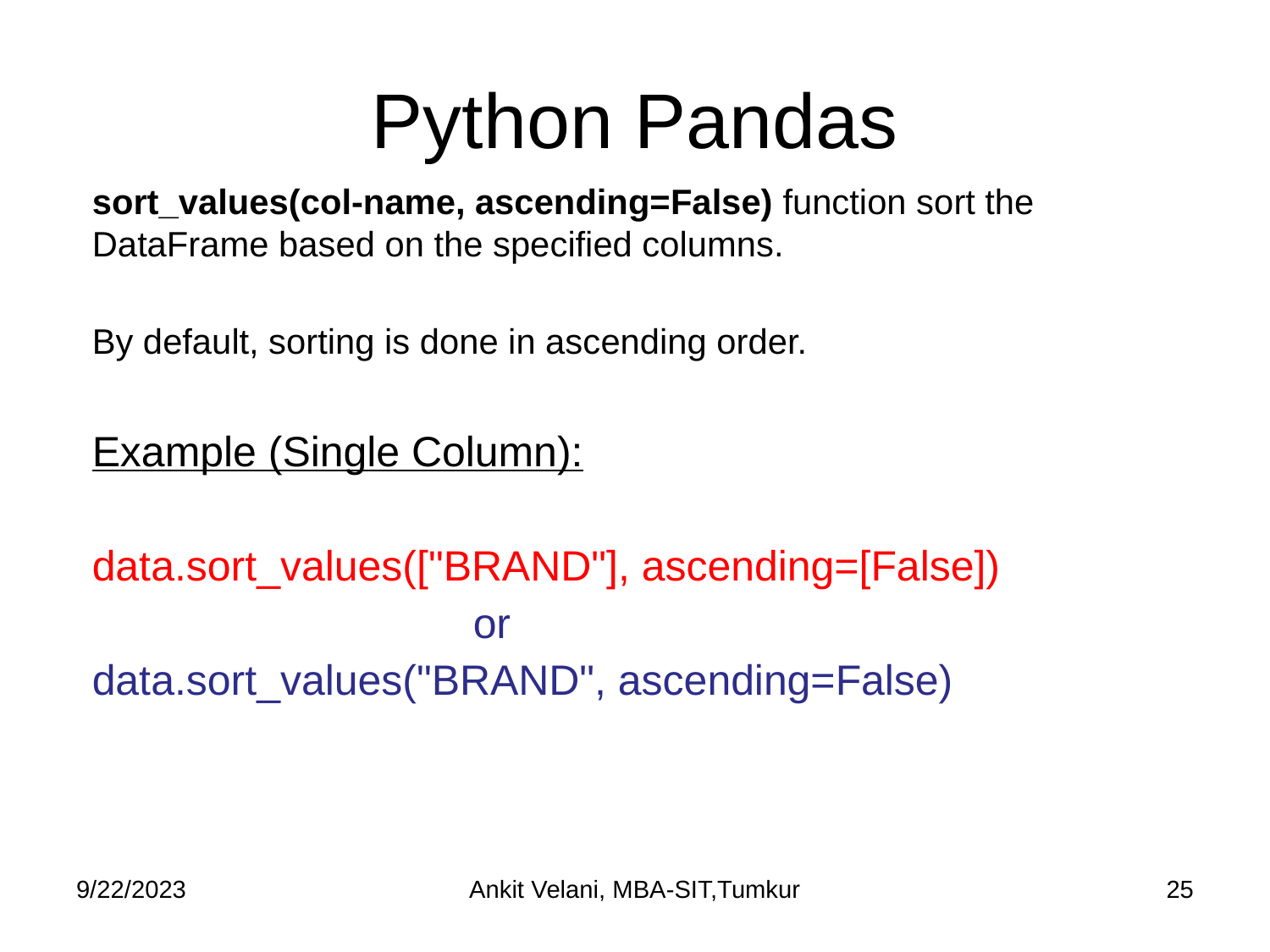

# Python Pandas
sort_values(col-name, ascending=False) function sort the DataFrame based on the specified columns.

By default, sorting is done in ascending order.

Example (Single Column):

data.sort_values(["BRAND"], ascending=[False])
			or
data.sort_values("BRAND", ascending=False)

9/22/2023
Ankit Velani, MBA-SIT,Tumkur
25